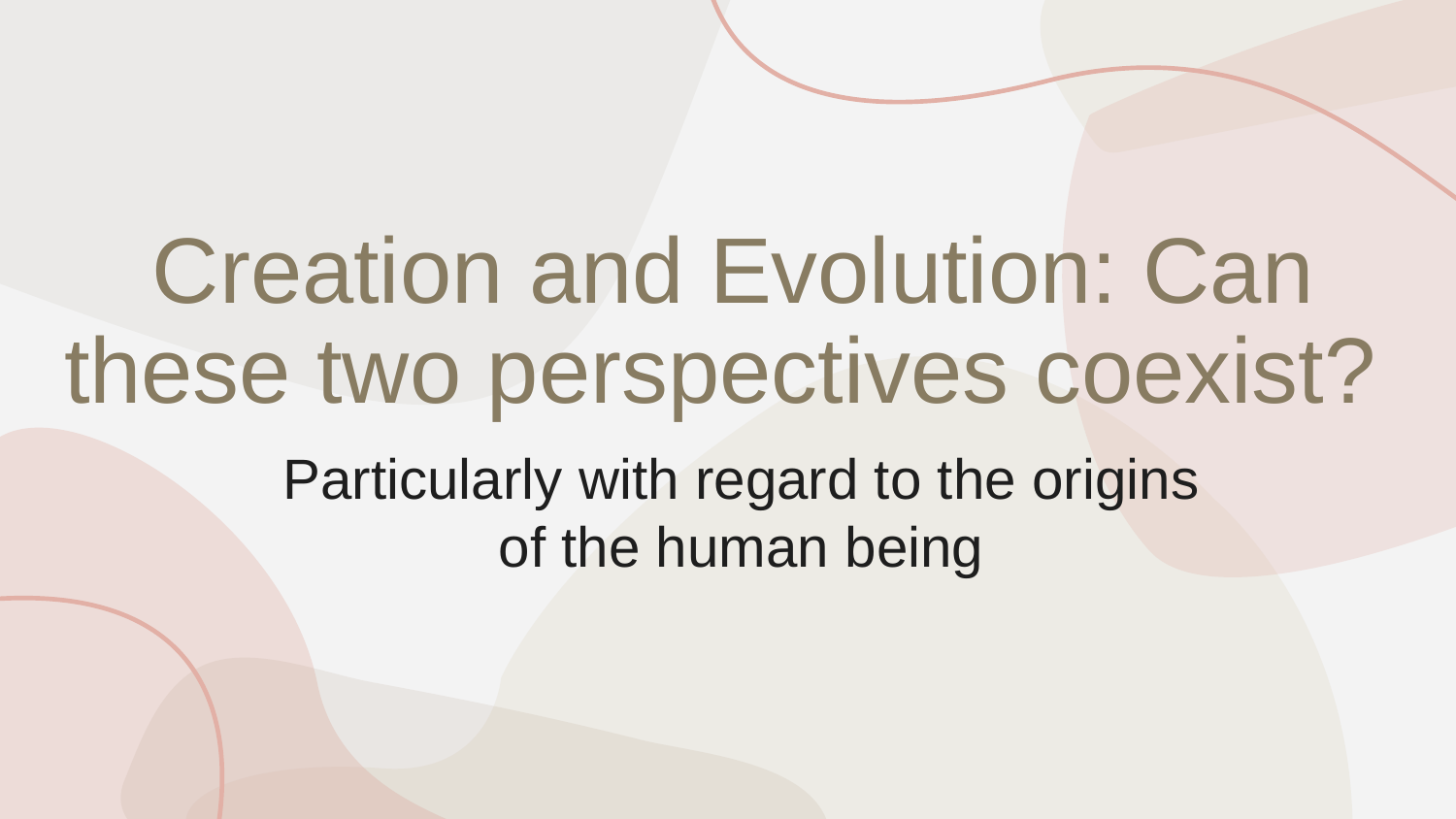

# Creation and Evolution: Can these two perspectives coexist?

Particularly with regard to the origins of the human being